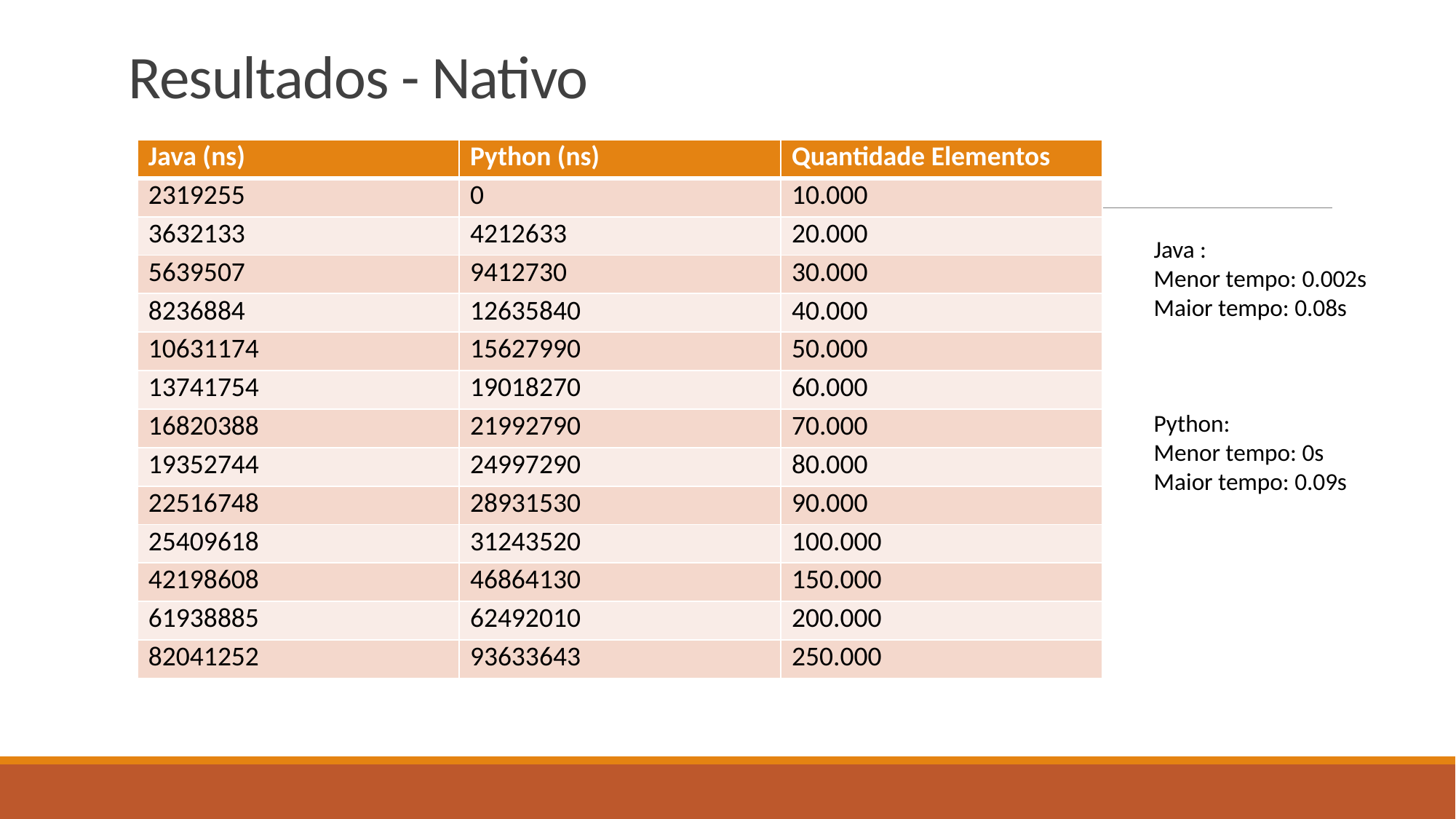

# Resultados - Nativo
| Java (ns) | Python (ns) | Quantidade Elementos |
| --- | --- | --- |
| 2319255 | 0 | 10.000 |
| 3632133 | 4212633 | 20.000 |
| 5639507 | 9412730 | 30.000 |
| 8236884 | 12635840 | 40.000 |
| 10631174 | 15627990 | 50.000 |
| 13741754 | 19018270 | 60.000 |
| 16820388 | 21992790 | 70.000 |
| 19352744 | 24997290 | 80.000 |
| 22516748 | 28931530 | 90.000 |
| 25409618 | 31243520 | 100.000 |
| 42198608 | 46864130 | 150.000 |
| 61938885 | 62492010 | 200.000 |
| 82041252 | 93633643 | 250.000 |
Java :
Menor tempo: 0.002s
Maior tempo: 0.08s

Python:
Menor tempo: 0s
Maior tempo: 0.09s